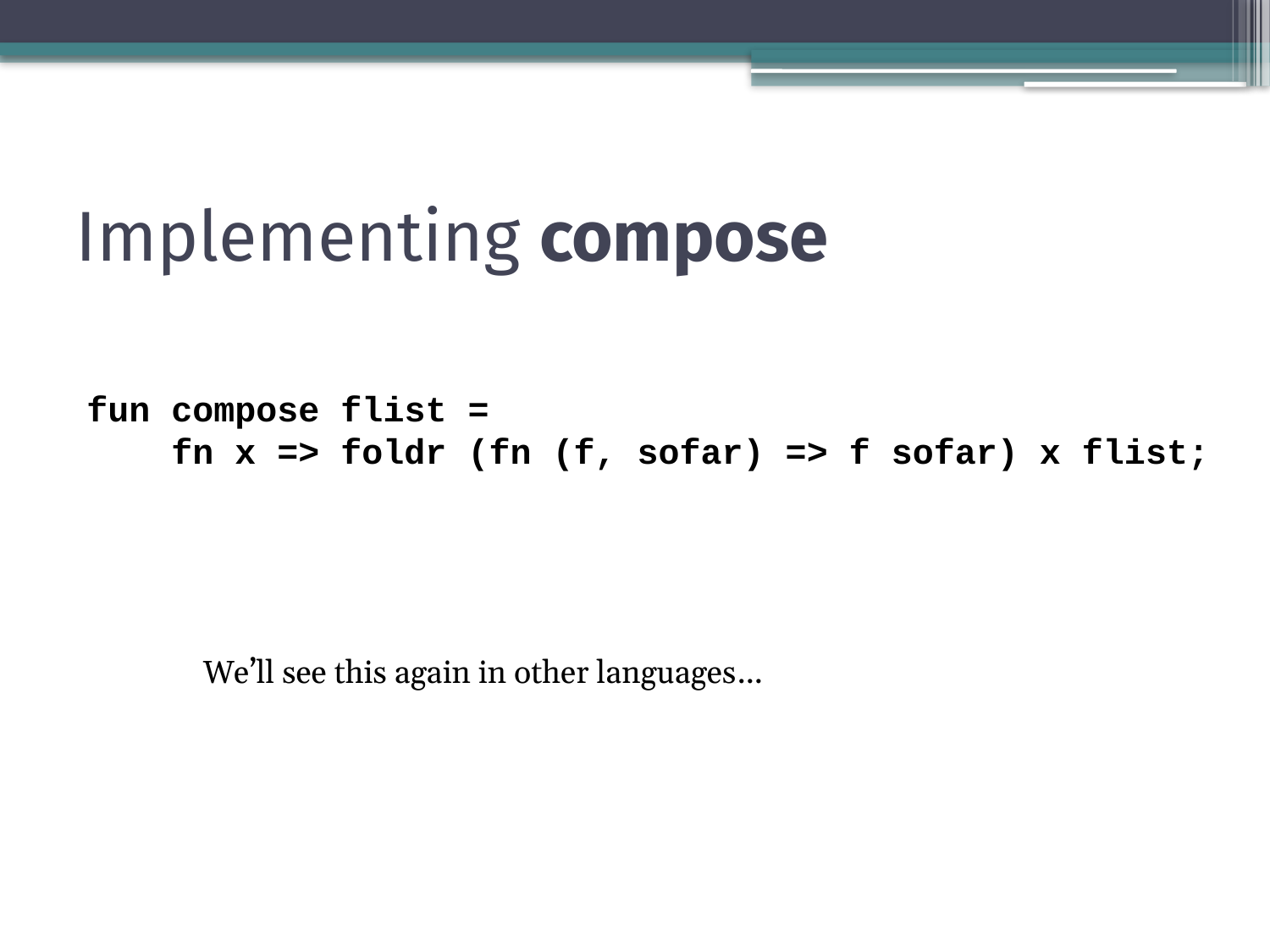

# Implementing compose
fun compose flist =
    fn x => foldr (fn (f, sofar) => f sofar) x flist;
We’ll see this again in other languages…